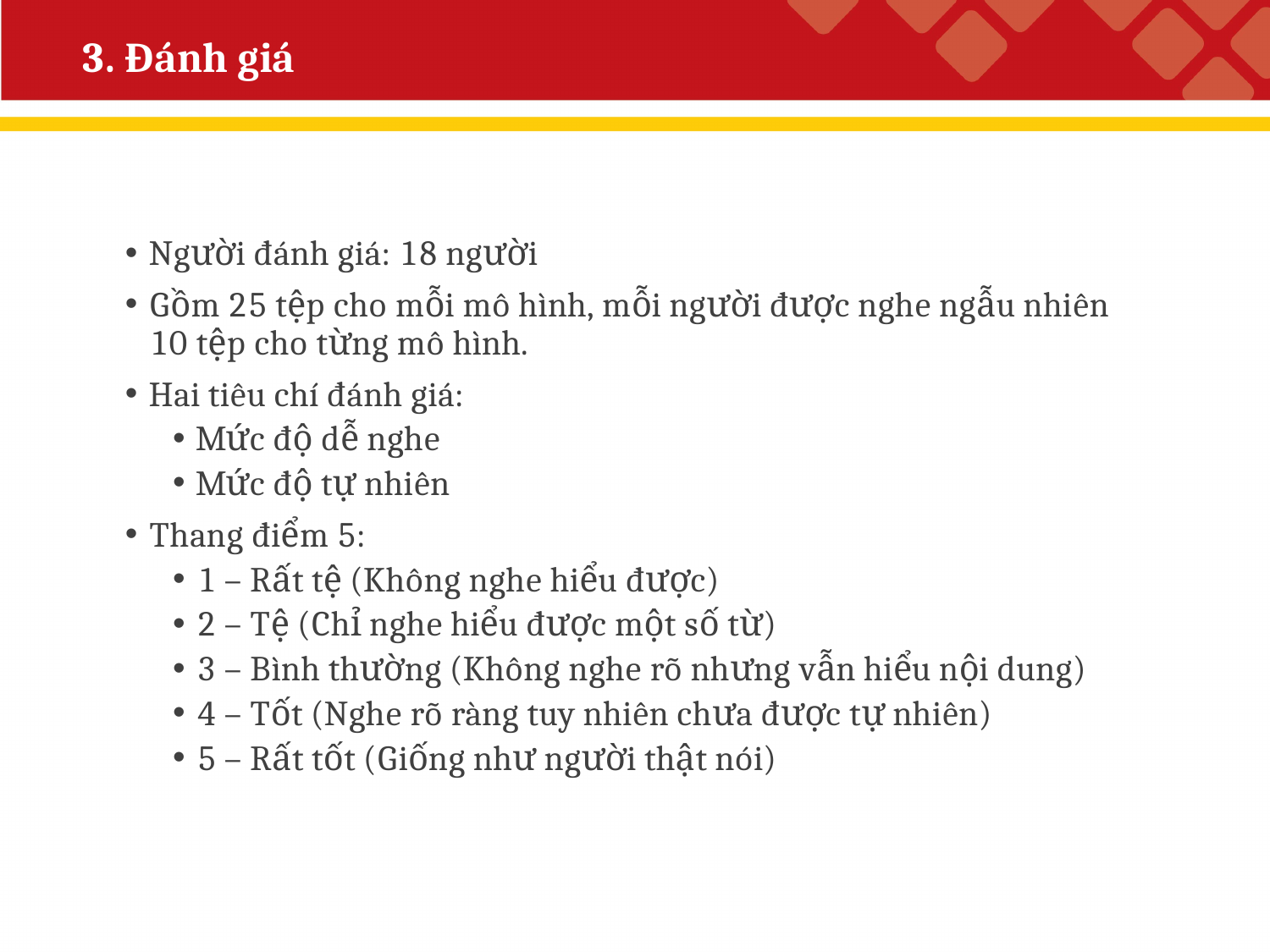

# 3. Đánh giá
Người đánh giá: 18 người
Gồm 25 tệp cho mỗi mô hình, mỗi người được nghe ngẫu nhiên 10 tệp cho từng mô hình.
Hai tiêu chí đánh giá:
Mức độ dễ nghe
Mức độ tự nhiên
Thang điểm 5:
1 – Rất tệ (Không nghe hiểu được)
2 – Tệ (Chỉ nghe hiểu được một số từ)
3 – Bình thường (Không nghe rõ nhưng vẫn hiểu nội dung)
4 – Tốt (Nghe rõ ràng tuy nhiên chưa được tự nhiên)
5 – Rất tốt (Giống như người thật nói)